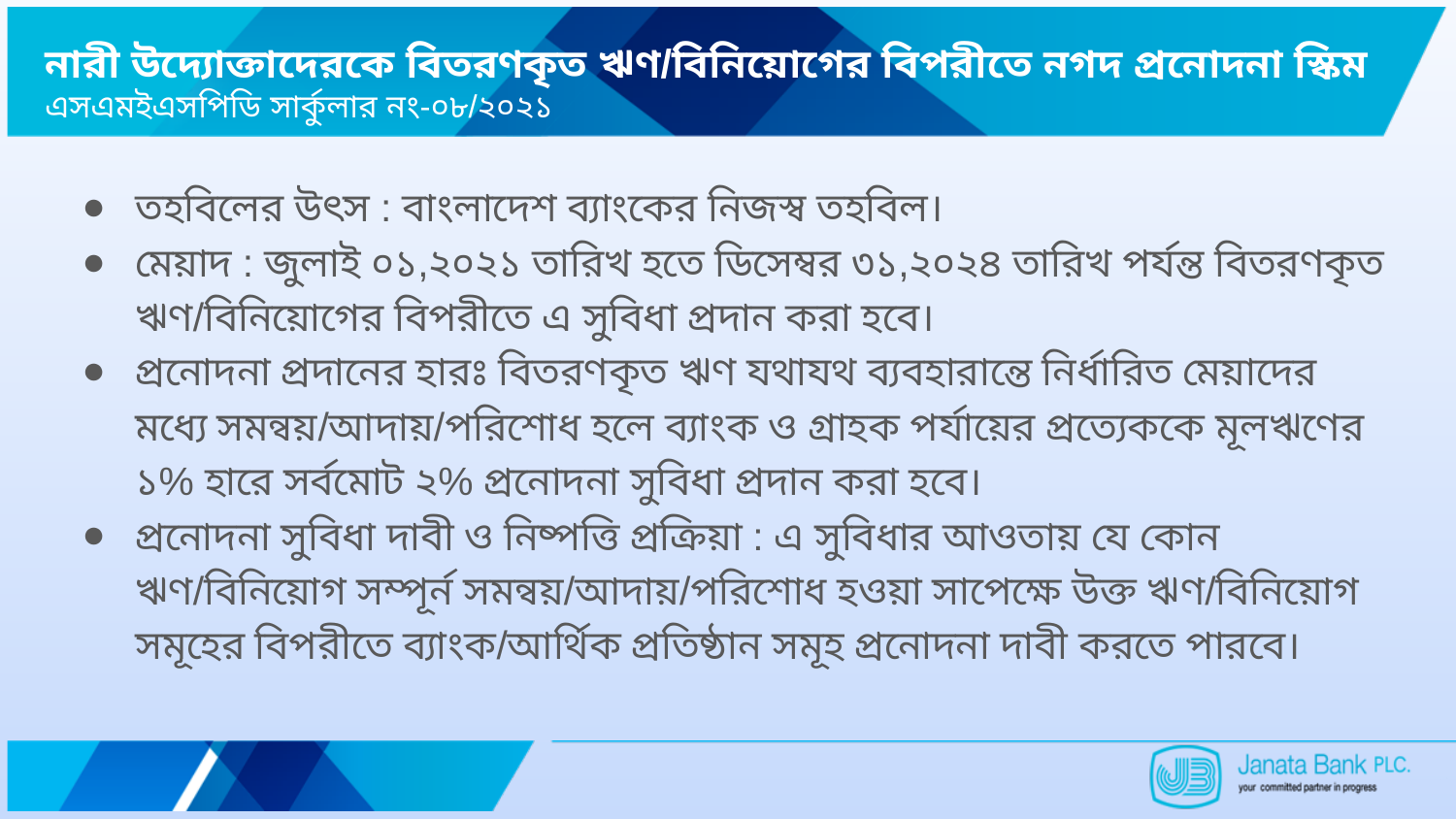

# নারী উদ্যোক্তাদেরকে বিতরণকৃত ঋণ/বিনিয়োগের বিপরীতে নগদ প্রনোদনা স্কিম এসএমইএসপিডি সার্কুলার নং-০৮/২০২১
তহবিলের উৎস : বাংলাদেশ ব্যাংকের নিজস্ব তহবিল।
মেয়াদ : জুলাই ০১,২০২১ তারিখ হতে ডিসেম্বর ৩১,২০২৪ তারিখ পর্যন্ত বিতরণকৃত ঋণ/বিনিয়োগের বিপরীতে এ সুবিধা প্রদান করা হবে।
প্রনোদনা প্রদানের হারঃ বিতরণকৃত ঋণ যথাযথ ব্যবহারান্তে নির্ধারিত মেয়াদের মধ্যে সমন্বয়/আদায়/পরিশোধ হলে ব্যাংক ও গ্রাহক পর্যায়ের প্রত্যেককে মূলঋণের ১% হারে সর্বমোট ২% প্রনোদনা সুবিধা প্রদান করা হবে।
প্রনোদনা সুবিধা দাবী ও নিষ্পত্তি প্রক্রিয়া : এ সুবিধার আওতায় যে কোন ঋণ/বিনিয়োগ সম্পূর্ন সমন্বয়/আদায়/পরিশোধ হওয়া সাপেক্ষে উক্ত ঋণ/বিনিয়োগ সমূহের বিপরীতে ব্যাংক/আর্থিক প্রতিষ্ঠান সমূহ প্রনোদনা দাবী করতে পারবে।